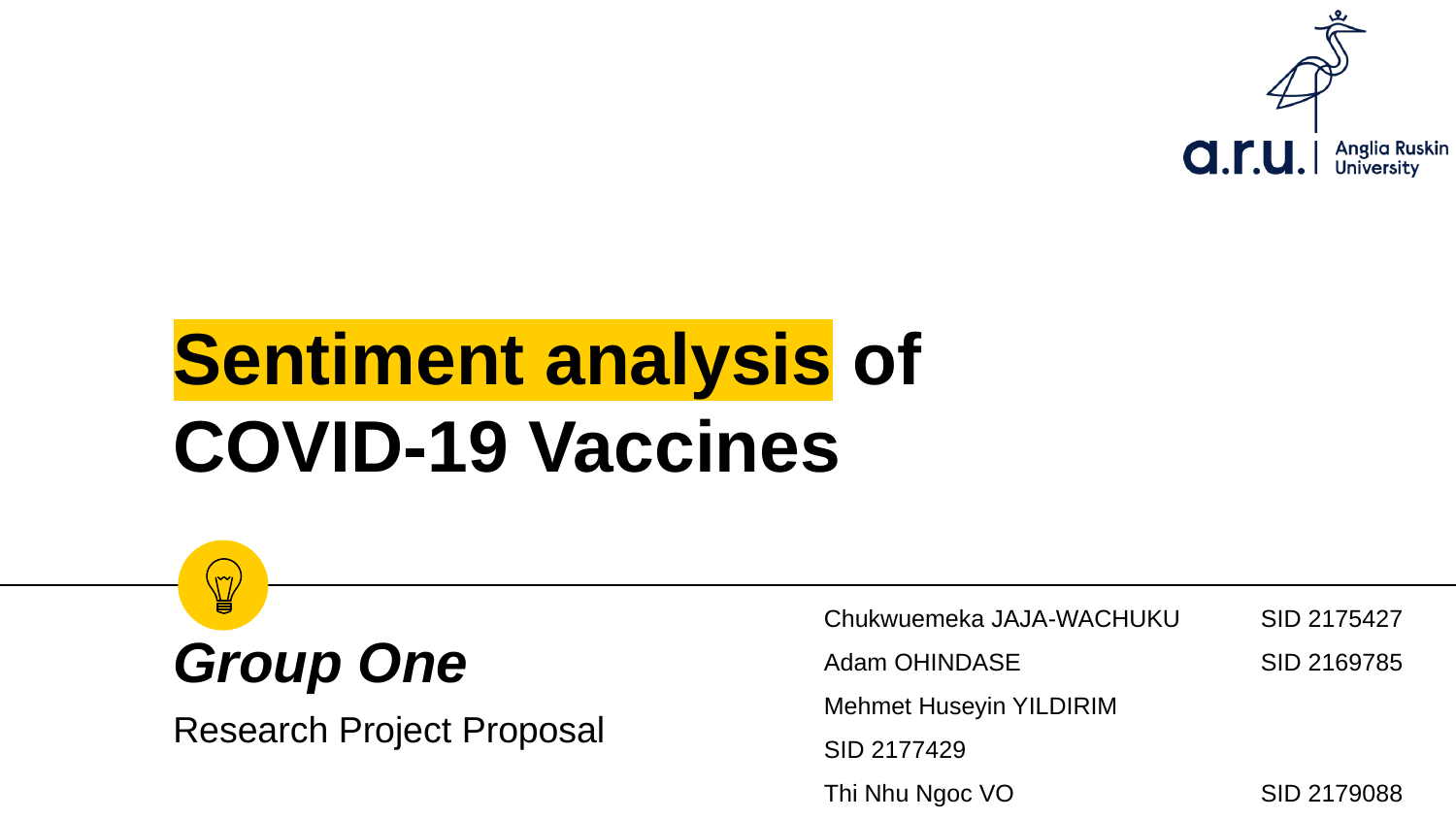

# Sentiment analysis of COVID-19 Vaccines

Chukwuemeka JAJA-WACHUKU 	SID 2175427
Adam OHINDASE 		SID 2169785
Mehmet Huseyin YILDIRIM 		SID 2177429
Thi Nhu Ngoc VO		SID 2179088

Group One
Research Project Proposal